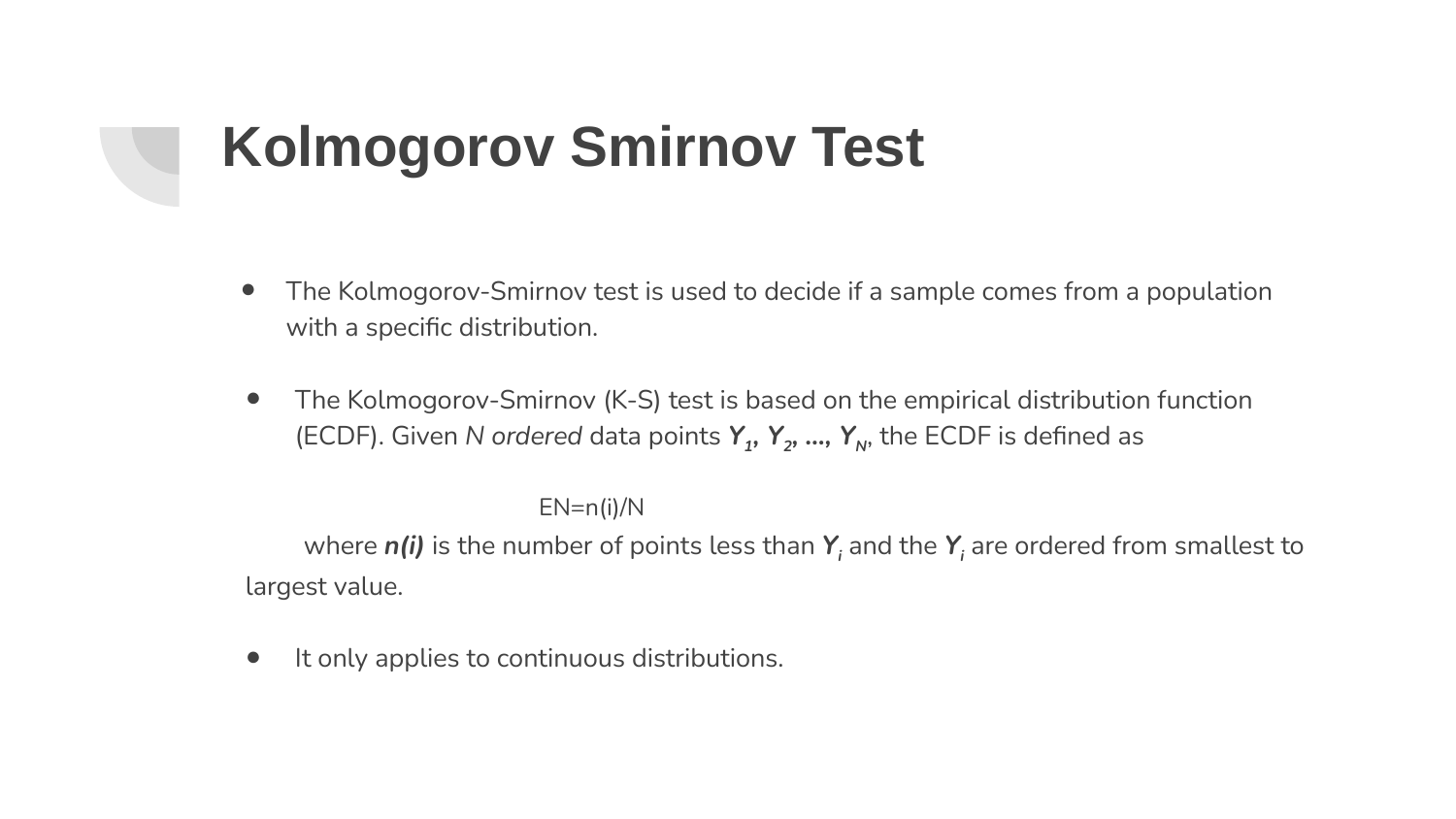

# Kolmogorov Smirnov Test
The Kolmogorov-Smirnov test is used to decide if a sample comes from a population with a specific distribution.

The Kolmogorov-Smirnov (K-S) test is based on the empirical distribution function (ECDF). Given N ordered data points Y1, Y2, ..., YN, the ECDF is defined as
EN=n(i)/N
        where n(i) is the number of points less than Yi and the Yi are ordered from smallest to largest value.

It only applies to continuous distributions.